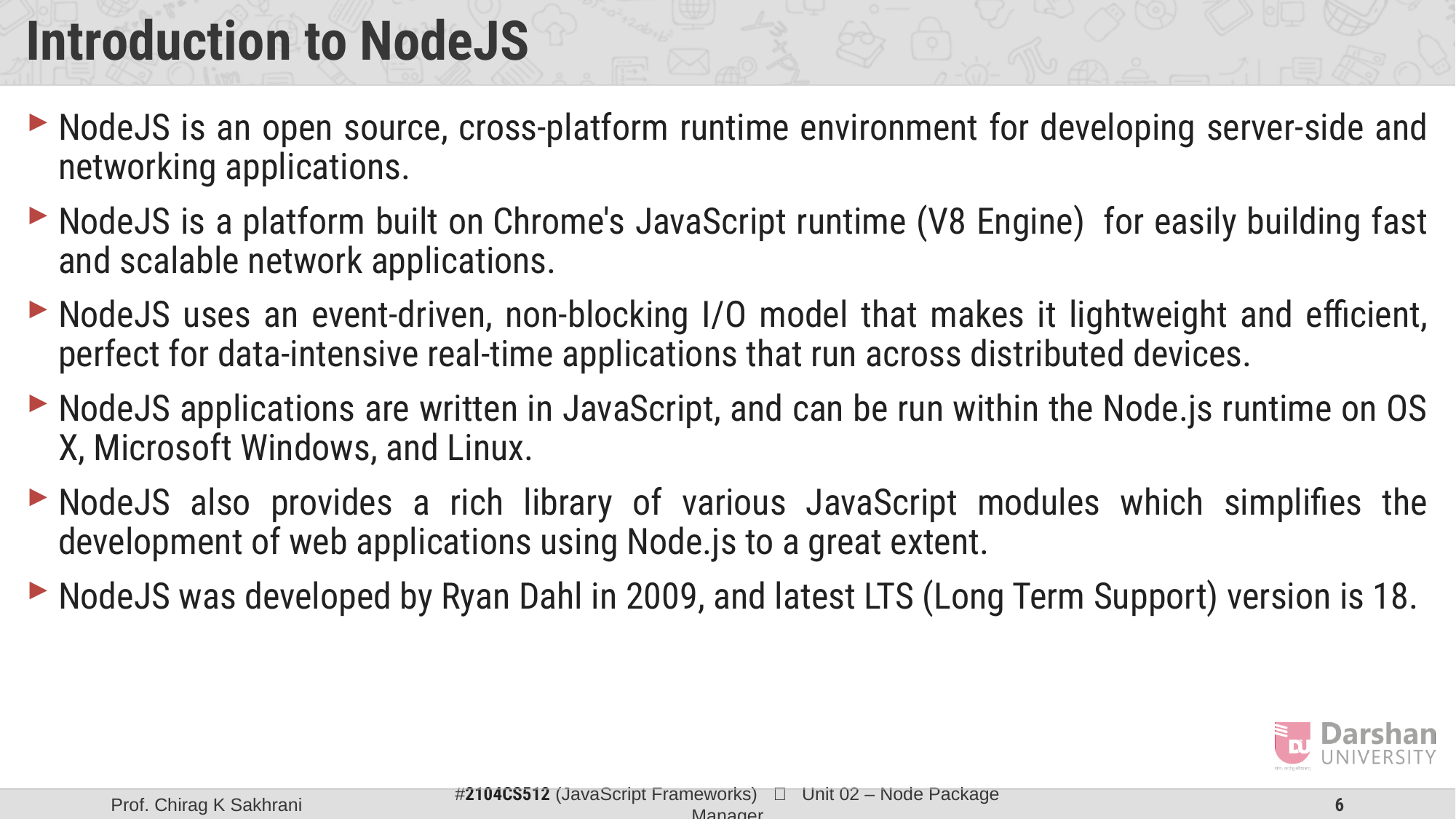

# Introduction to NodeJS
NodeJS is an open source, cross-platform runtime environment for developing server-side and networking applications.
NodeJS is a platform built on Chrome's JavaScript runtime (V8 Engine)  for easily building fast and scalable network applications.
NodeJS uses an event-driven, non-blocking I/O model that makes it lightweight and efficient, perfect for data-intensive real-time applications that run across distributed devices.
NodeJS applications are written in JavaScript, and can be run within the Node.js runtime on OS X, Microsoft Windows, and Linux.
NodeJS also provides a rich library of various JavaScript modules which simplifies the development of web applications using Node.js to a great extent.
NodeJS was developed by Ryan Dahl in 2009, and latest LTS (Long Term Support) version is 18.